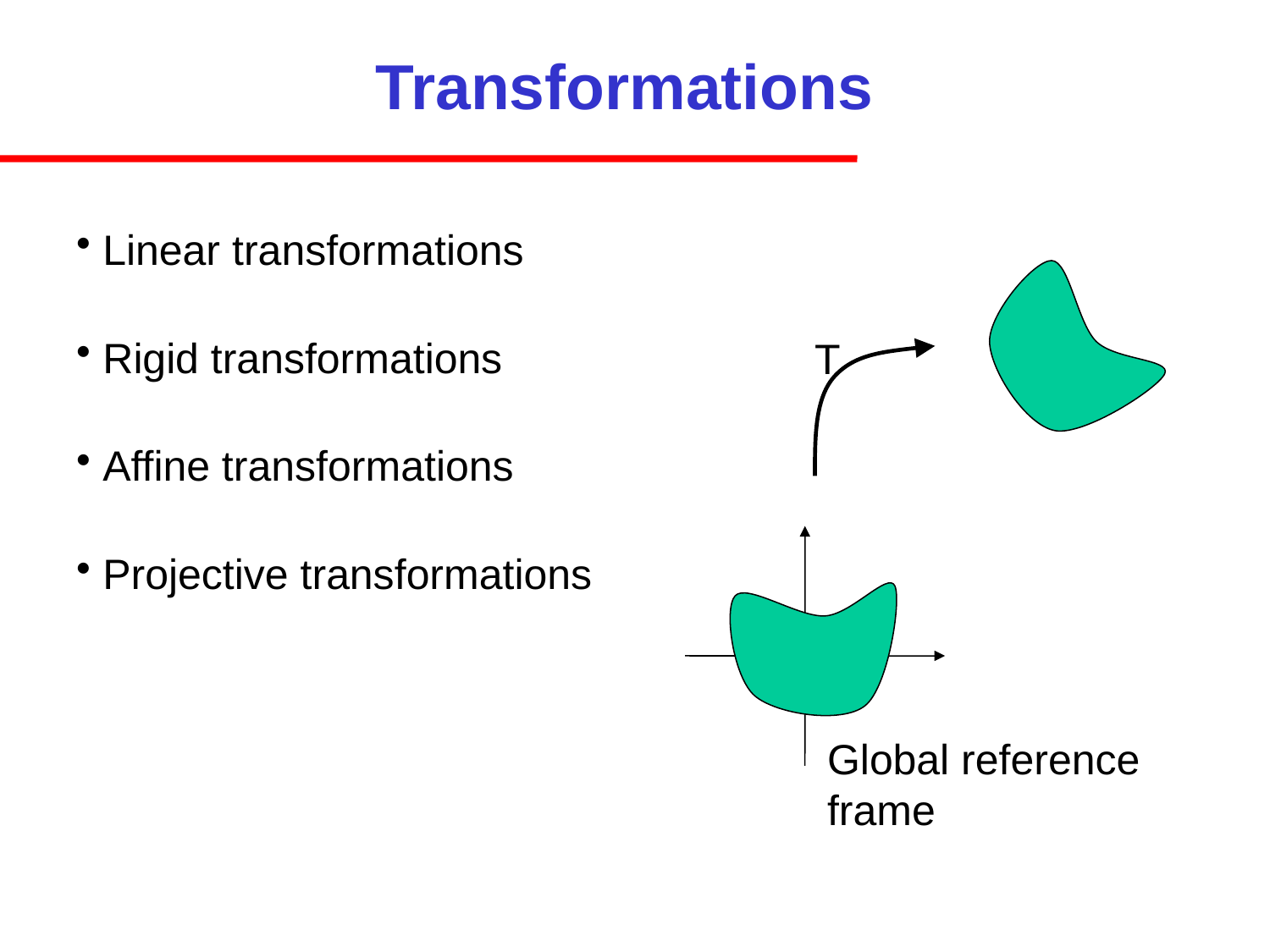

# Transformations
Linear transformations

Rigid transformations

Affine transformations

Projective transformations

T

Global reference frame